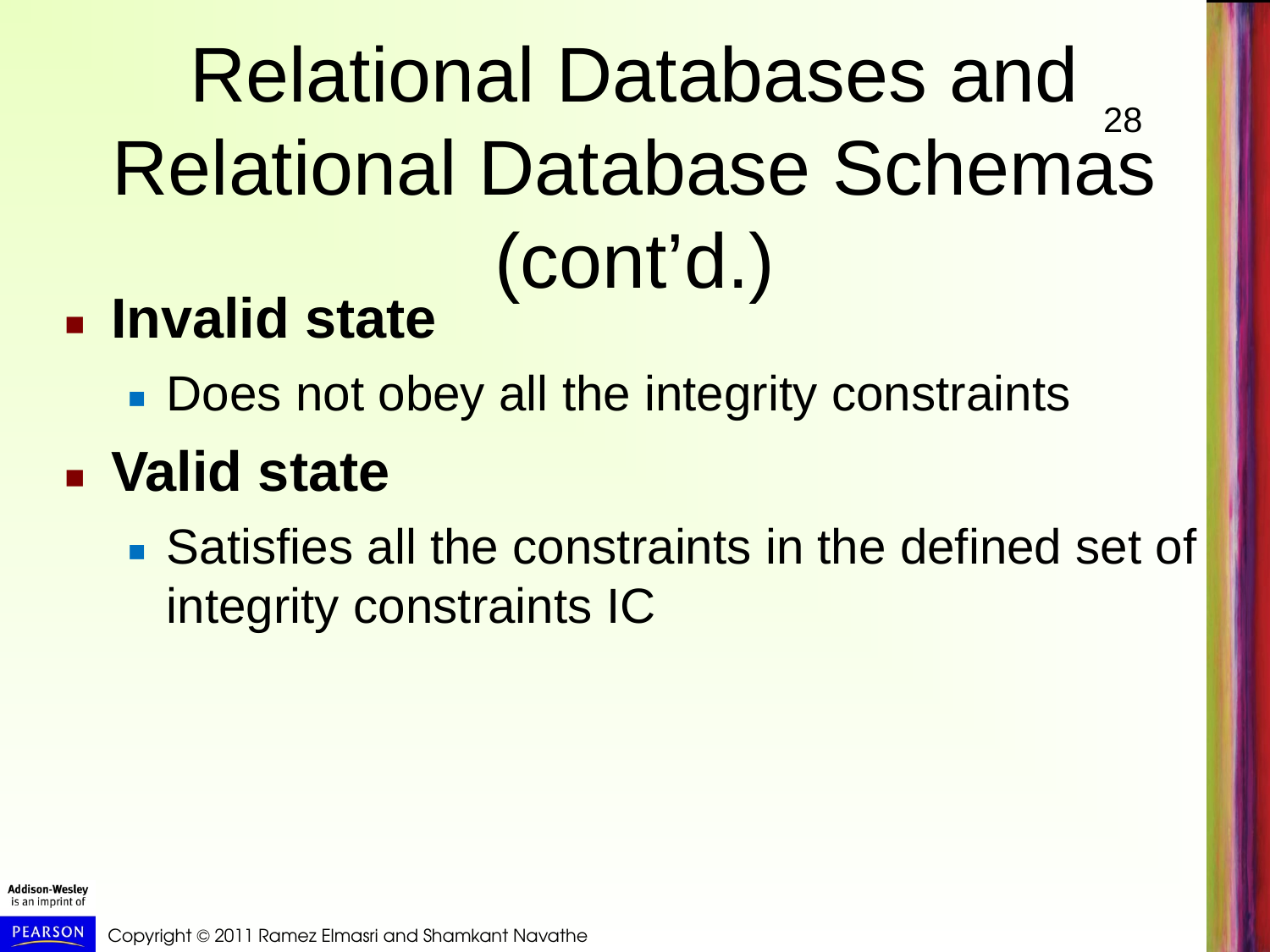

# Relational Databases and Relational Database Schemas (cont’d.)
Invalid state
Does not obey all the integrity constraints
Valid state
Satisfies all the constraints in the defined set of integrity constraints IC